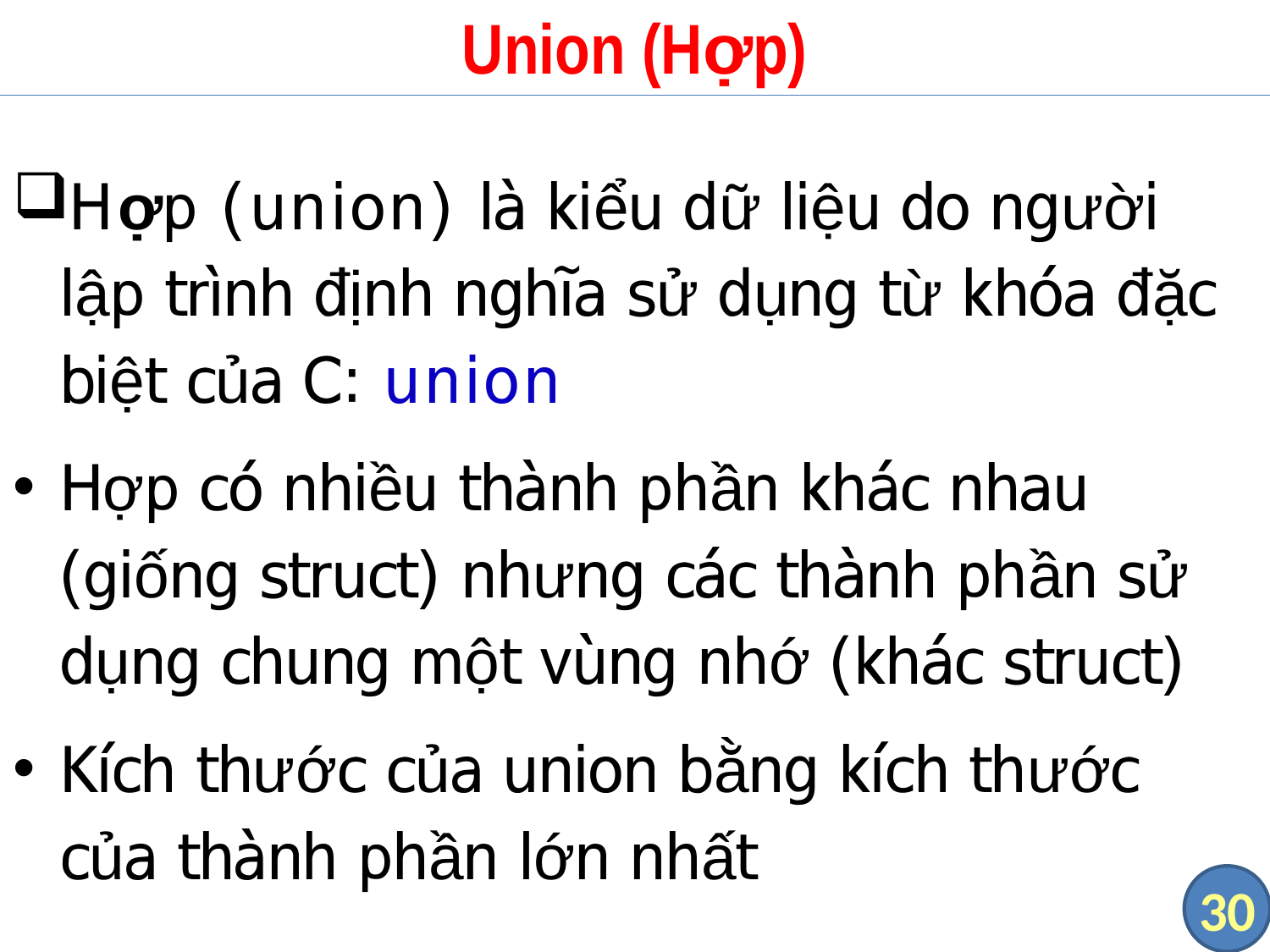

# Union (Hợp)
Hợp (union) là kiểu dữ liệu do người lập trình định nghĩa sử dụng từ khóa đặc biệt của C: union
Hợp có nhiều thành phần khác nhau (giống struct) nhưng các thành phần sử dụng chung một vùng nhớ (khác struct)
Kích thước của union bằng kích thước của thành phần lớn nhất
30